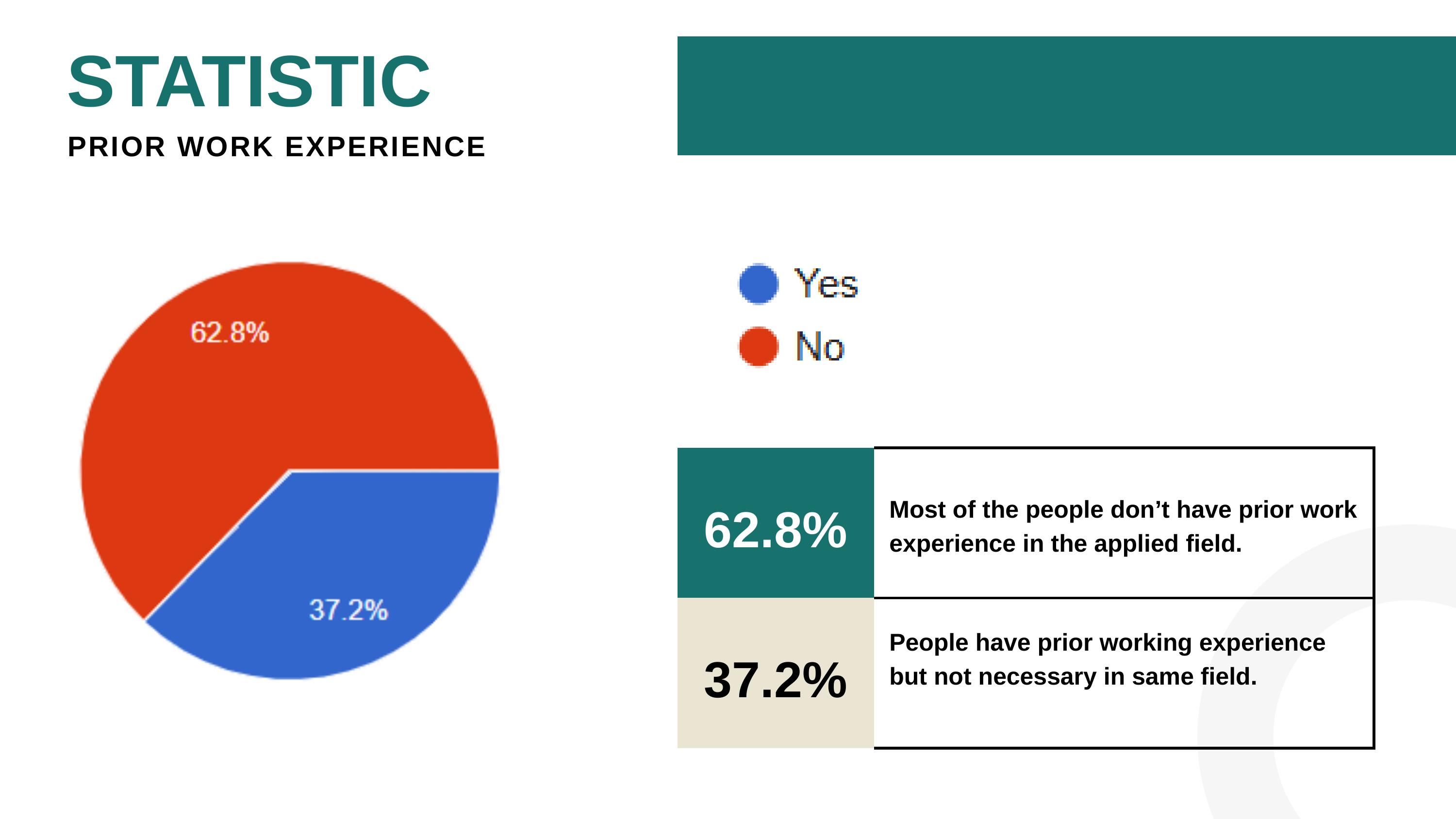

STATISTIC
PRIOR WORK EXPERIENCE

| 62.8% | Most of the people don’t have prior work experience in the applied field. |
| --- | --- |
| 37.2% | People have prior working experience but not necessary in same field. |